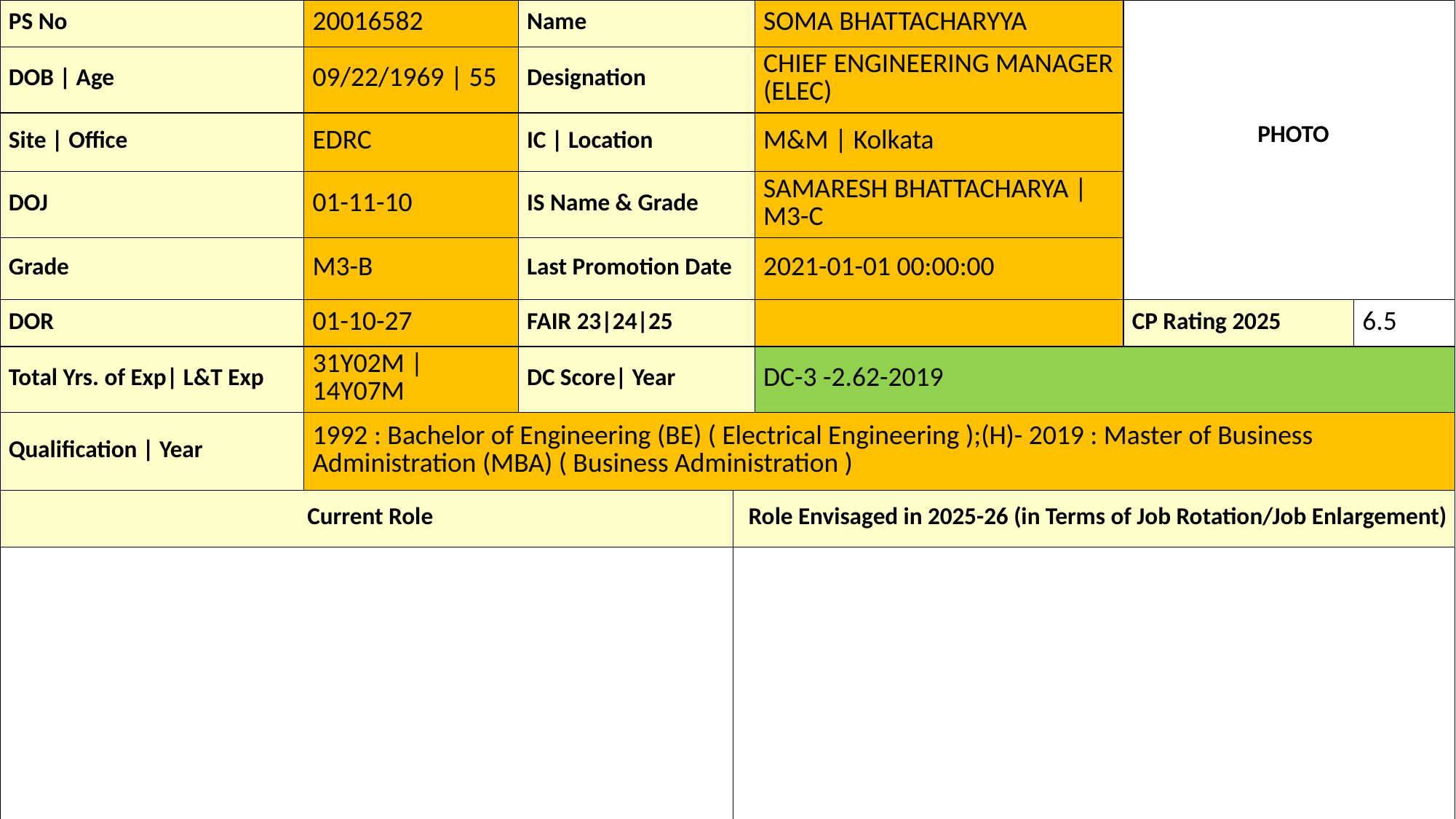

| PS No | 20016582 | Name |  | SOMA BHATTACHARYYA | PHOTO |  |
| --- | --- | --- | --- | --- | --- | --- |
| DOB | Age | 09/22/1969 | 55 | Designation |  | CHIEF ENGINEERING MANAGER (ELEC) |  |  |
| Site | Office | EDRC | IC | Location |  | M&M | Kolkata |  |  |
| DOJ | 01-11-10 | IS Name & Grade |  | SAMARESH BHATTACHARYA | M3-C |  |  |
| Grade | M3-B | Last Promotion Date |  | 2021-01-01 00:00:00 |  |  |
| DOR | 01-10-27 | FAIR 23|24|25 |  |  | CP Rating 2025 | 6.5 |
| Total Yrs. of Exp| L&T Exp | 31Y02M | 14Y07M | DC Score| Year |  | DC-3 -2.62-2019 |  |  |
| Qualification | Year | 1992 : Bachelor of Engineering (BE) ( Electrical Engineering );(H)- 2019 : Master of Business Administration (MBA) ( Business Administration ) |  |  |  |  |  |
| Current Role |  |  | Role Envisaged in 2025-26 (in Terms of Job Rotation/Job Enlargement) |  |  |  |
|  |  |  |  |  |  |  |